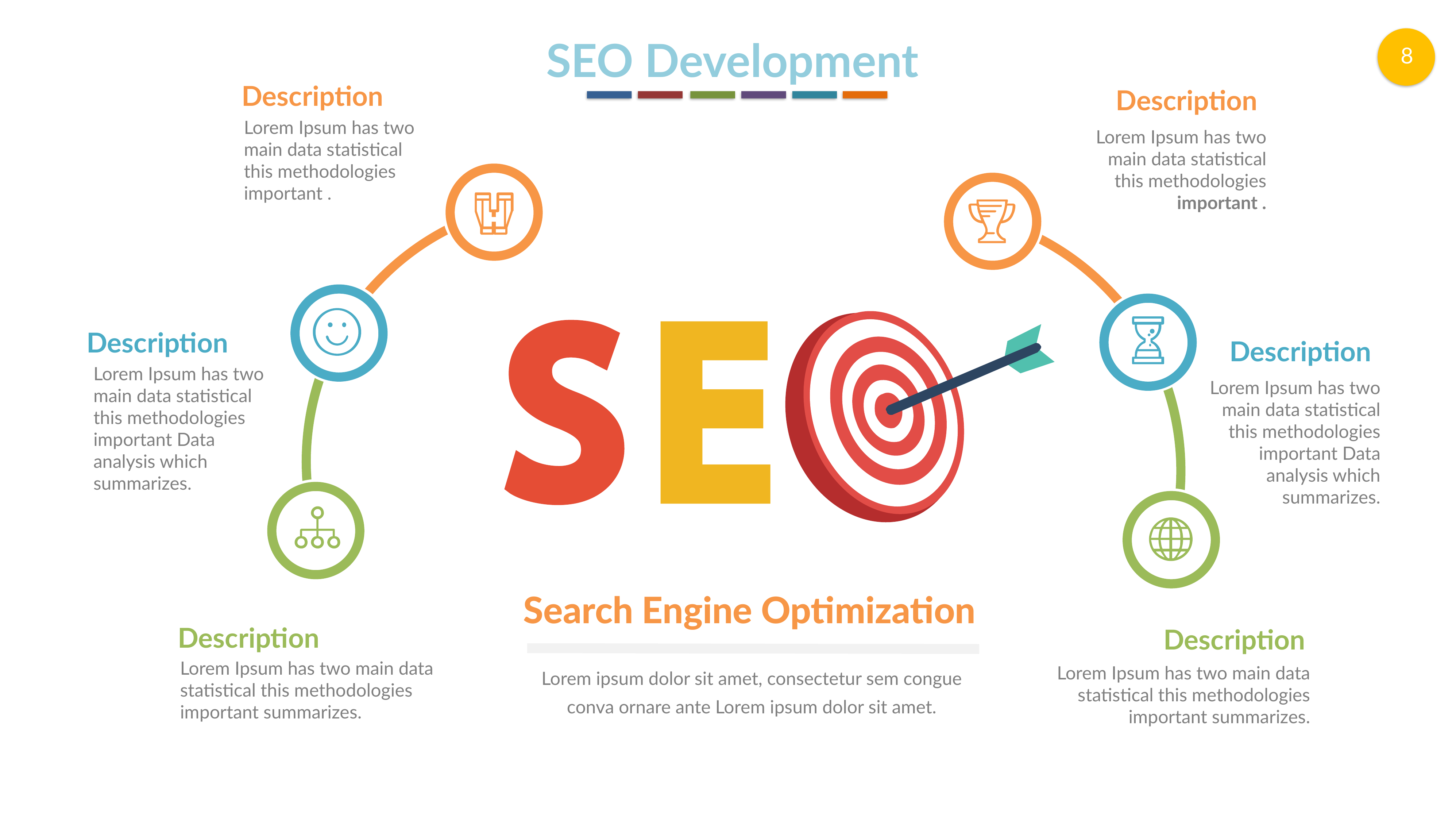

SEO Development
Description
Description

Lorem Ipsum has two main data statistical this methodologies important .
Lorem Ipsum has two main data statistical this methodologies important .

Description

Description
Lorem Ipsum has two main data statistical this methodologies important Data analysis which summarizes.
Lorem Ipsum has two main data statistical this methodologies important Data analysis which summarizes.

Search Engine Optimization
Lorem ipsum dolor sit amet, consectetur sem congue conva ornare ante Lorem ipsum dolor sit amet.
Description
Description
Lorem Ipsum has two main data statistical this methodologies important summarizes.
Lorem Ipsum has two main data statistical this methodologies important summarizes.